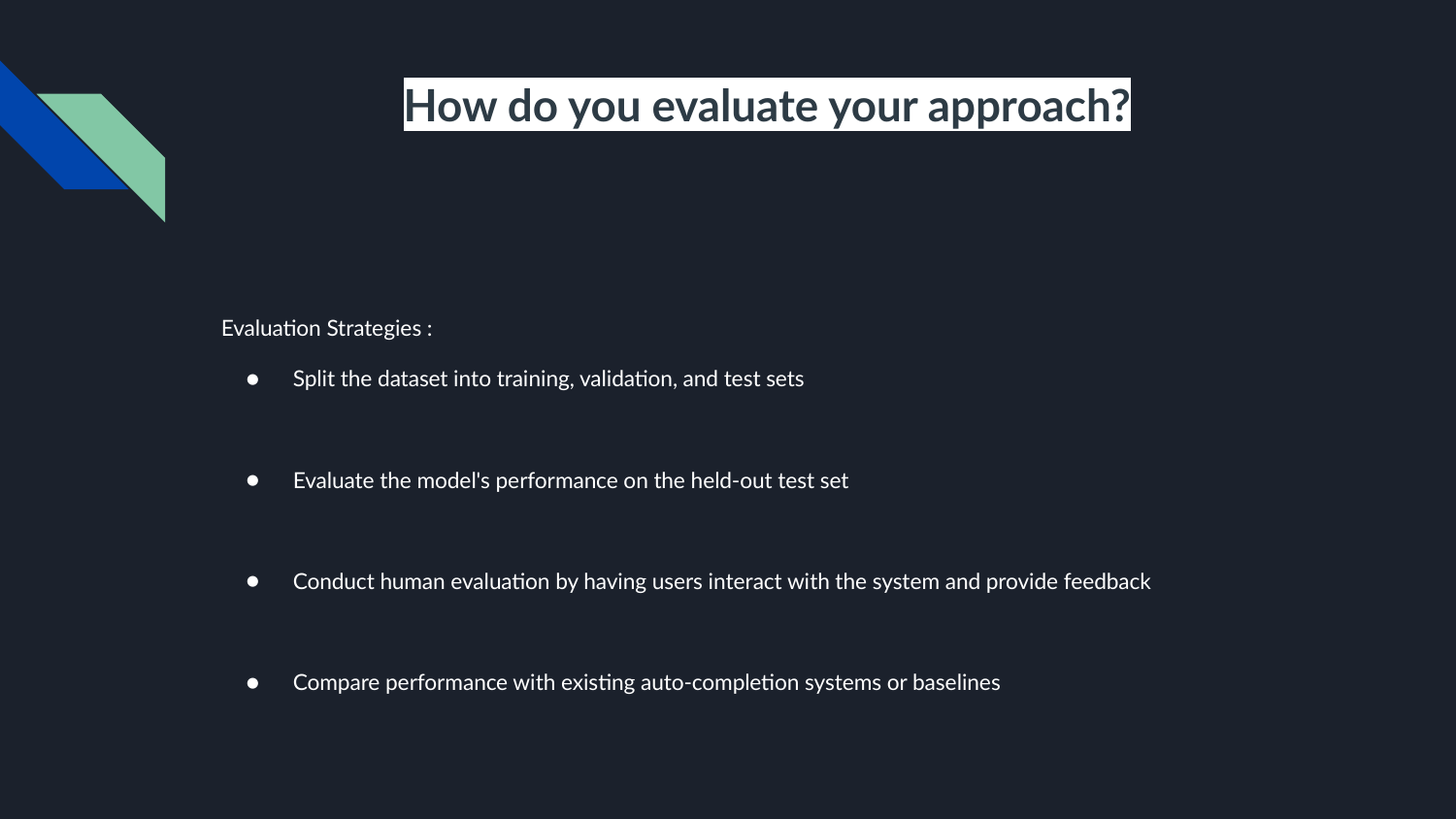

# How do you evaluate your approach?

Evaluation Strategies :
Split the dataset into training, validation, and test sets

Evaluate the model's performance on the held-out test set

Conduct human evaluation by having users interact with the system and provide feedback

Compare performance with existing auto-completion systems or baselines